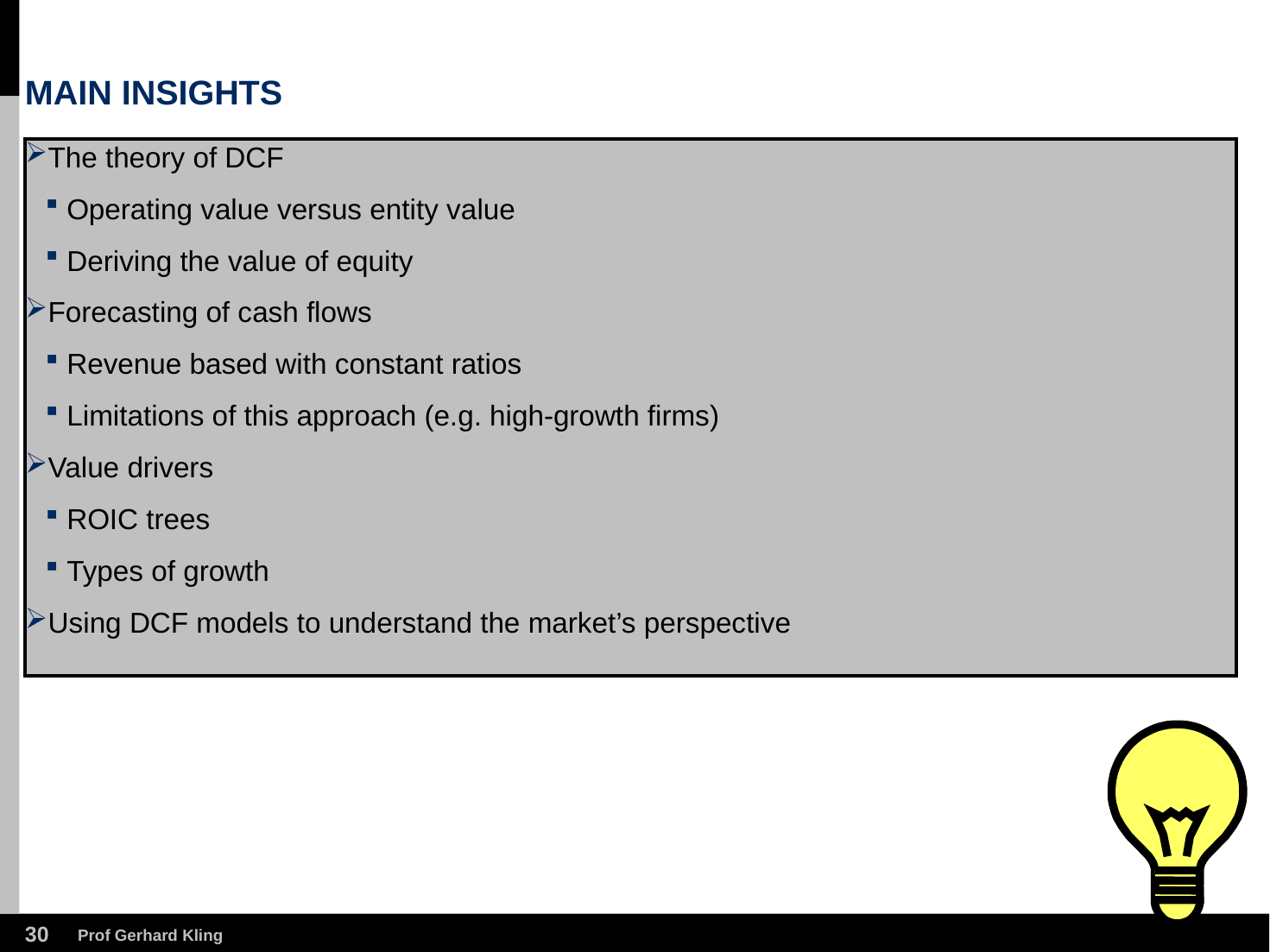

# MAIN INSIGHTS
The theory of DCF
Operating value versus entity value
Deriving the value of equity
Forecasting of cash flows
Revenue based with constant ratios
Limitations of this approach (e.g. high-growth firms)
Value drivers
ROIC trees
Types of growth
Using DCF models to understand the market’s perspective

30
Prof Gerhard Kling